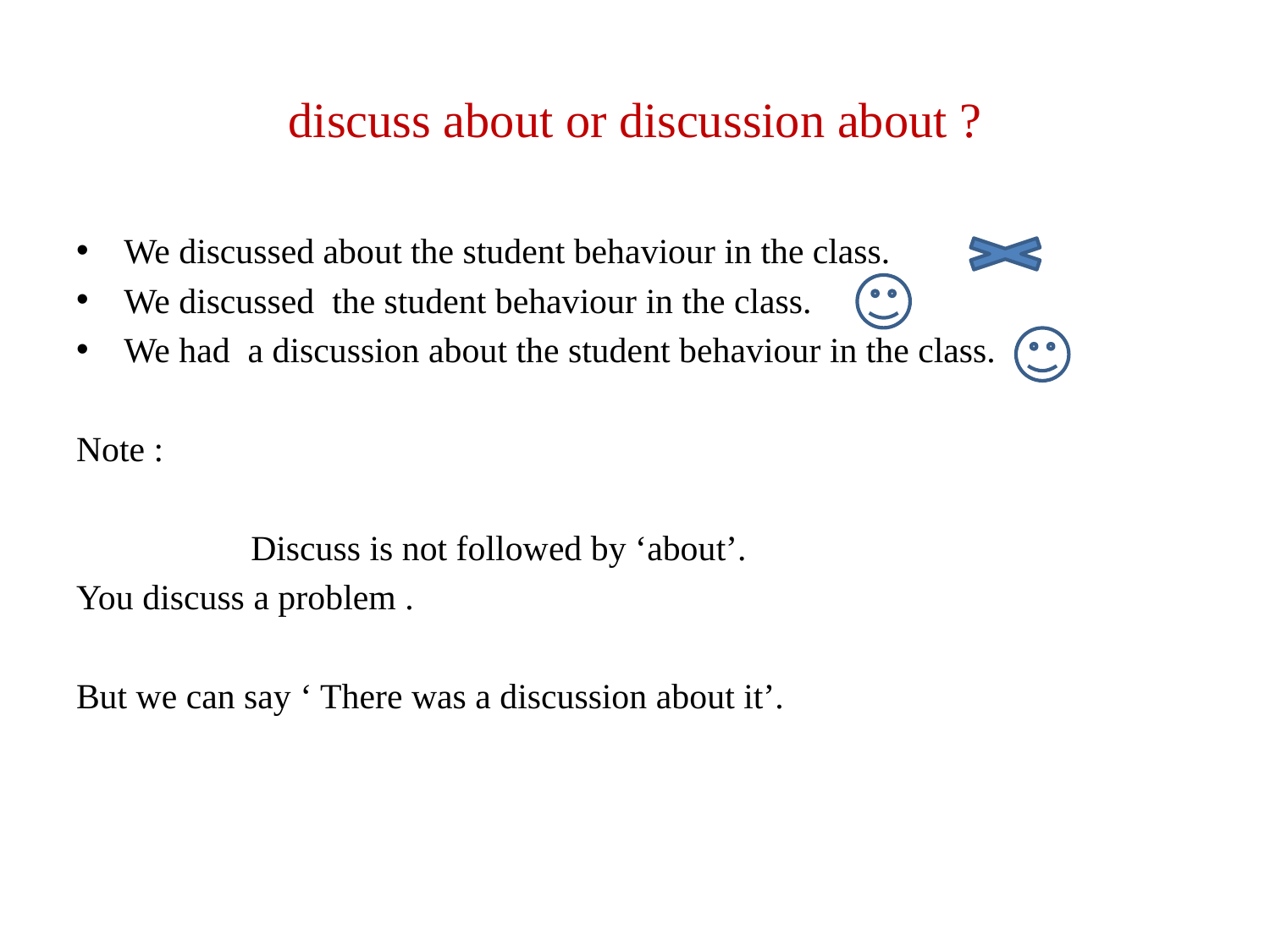

# discuss about or discussion about ?
We discussed about the student behaviour in the class.
We discussed  the student behaviour in the class.
We had  a discussion about the student behaviour in the class.

Note :

		Discuss is not followed by ‘about’.
You discuss a problem .

But we can say ‘ There was a discussion about it’.